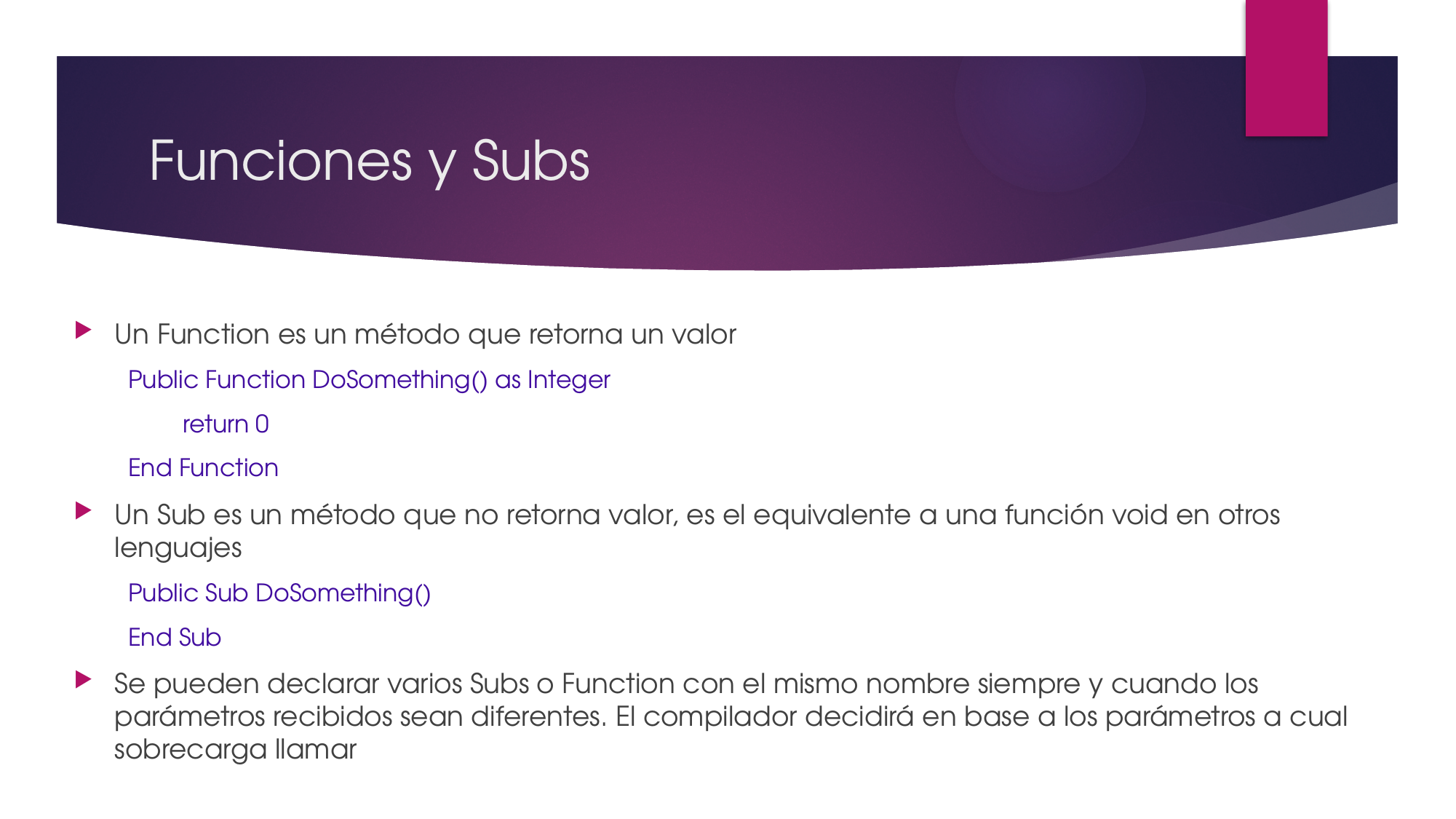

# Funciones y Subs
Un Function es un método que retorna un valor
Public Function DoSomething() as Integer
return 0
End Function
Un Sub es un método que no retorna valor, es el equivalente a una función void en otros lenguajes
Public Sub DoSomething()
End Sub
Se pueden declarar varios Subs o Function con el mismo nombre siempre y cuando los parámetros recibidos sean diferentes. El compilador decidirá en base a los parámetros a cual sobrecarga llamar